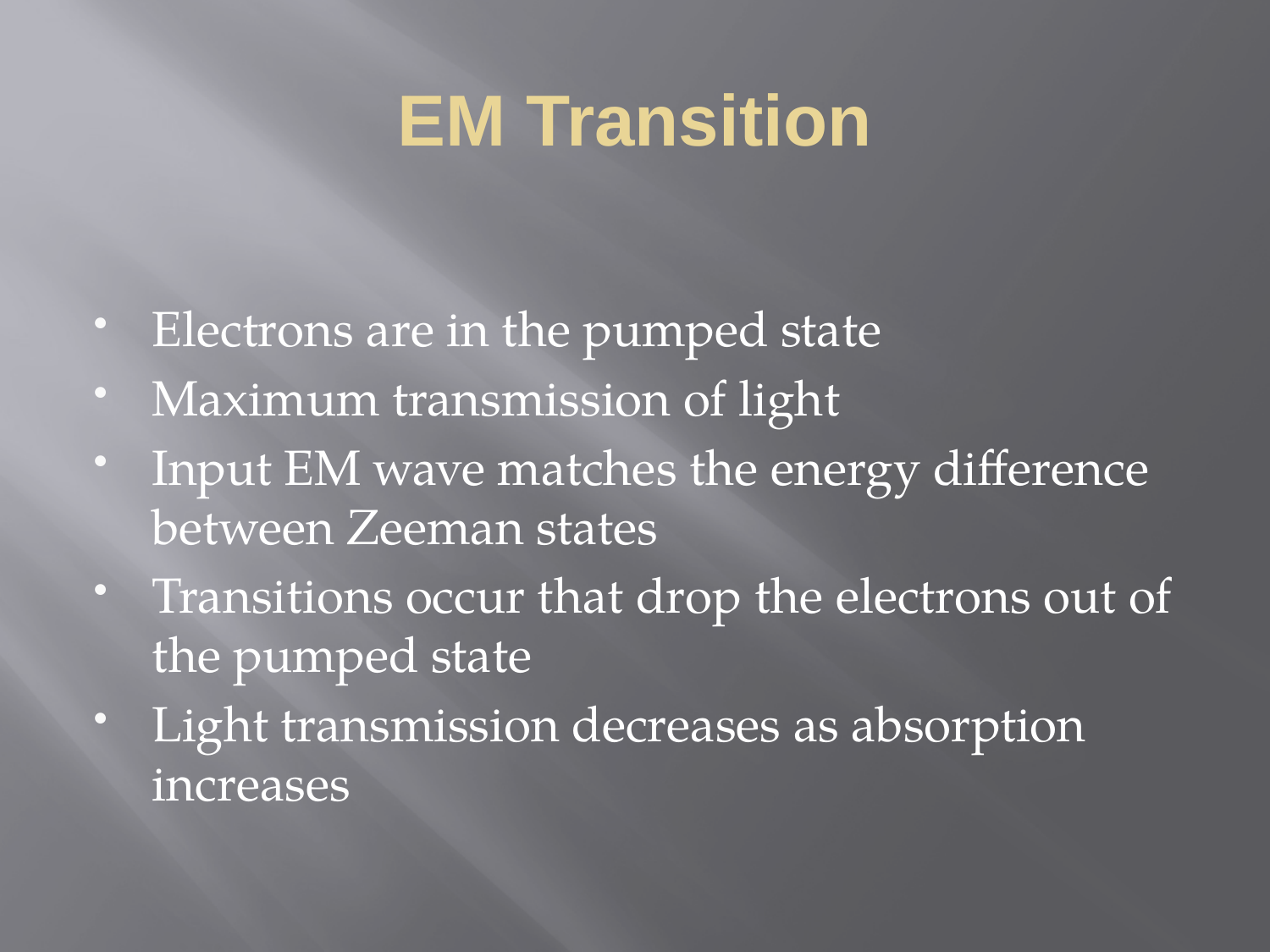

EM Transition

Electrons are in the pumped state
Maximum transmission of light
Input EM wave matches the energy difference between Zeeman states
Transitions occur that drop the electrons out of the pumped state
Light transmission decreases as absorption increases